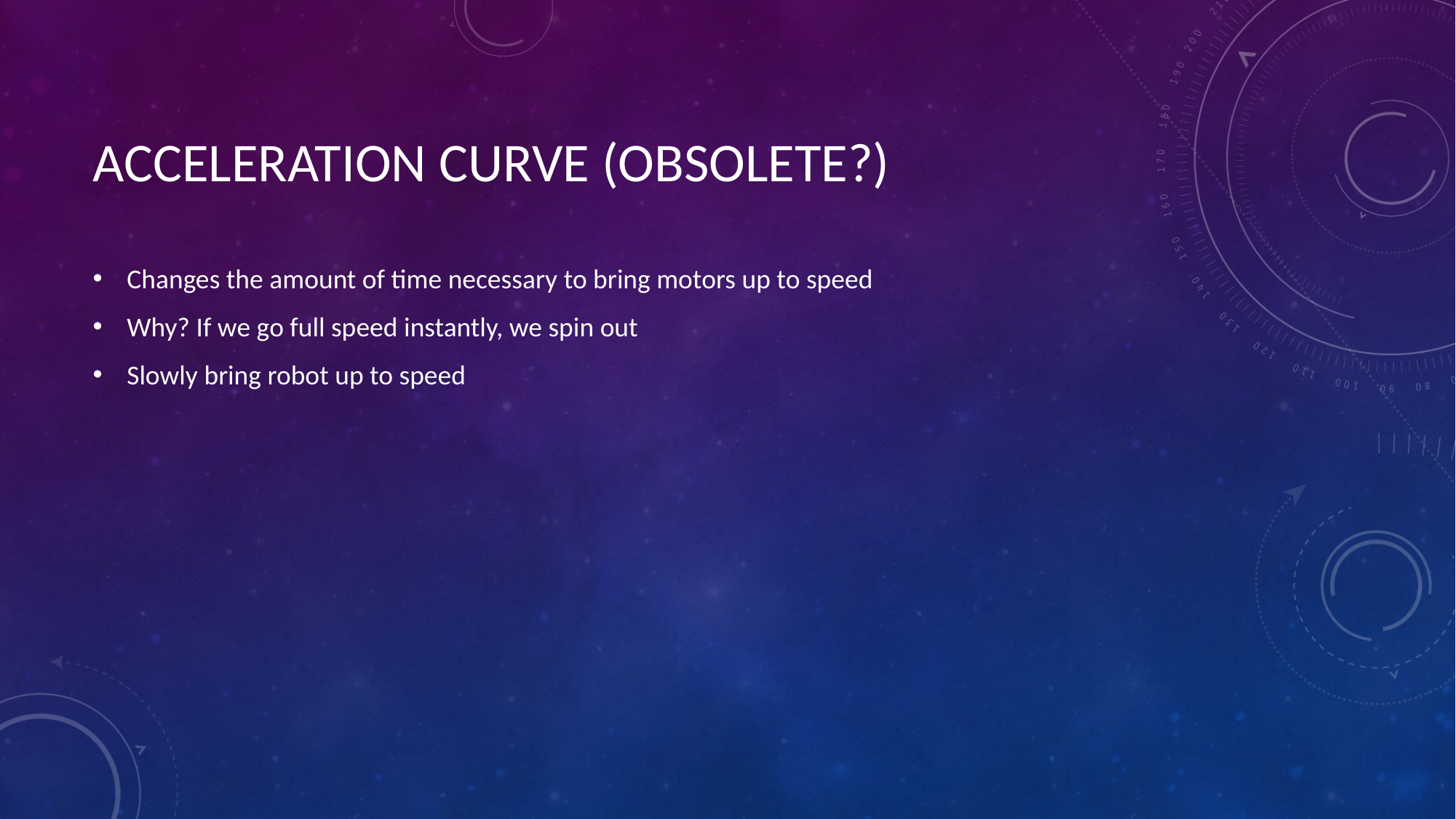

# Acceleration curve (Obsolete?)
Changes the amount of time necessary to bring motors up to speed
Why? If we go full speed instantly, we spin out
Slowly bring robot up to speed